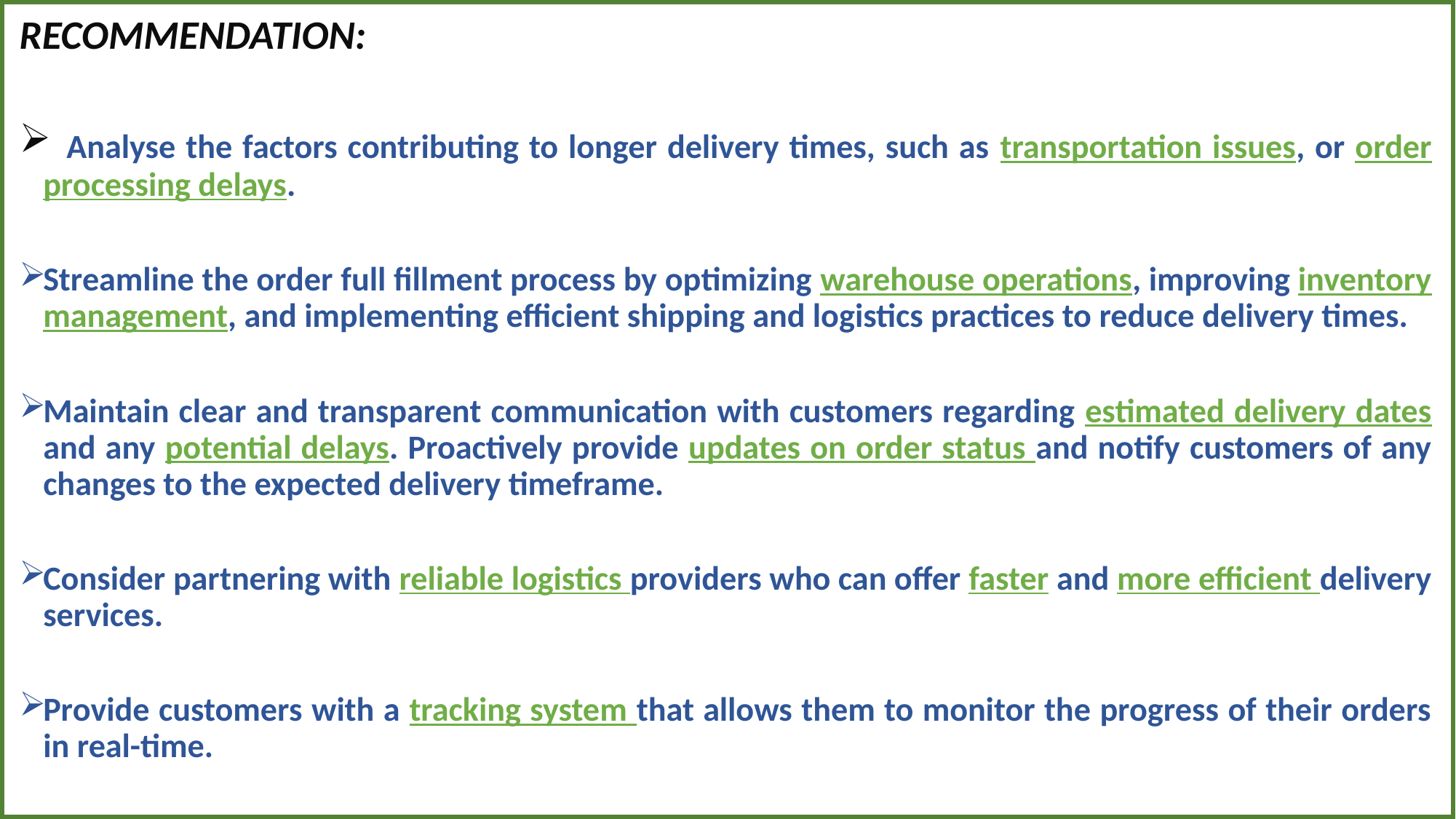

RECOMMENDATION:

  Analyse the factors contributing to longer delivery times, such as transportation issues, or order processing delays.

Streamline the order full fillment process by optimizing warehouse operations, improving inventory management, and implementing efficient shipping and logistics practices to reduce delivery times.

Maintain clear and transparent communication with customers regarding estimated delivery dates and any potential delays. Proactively provide updates on order status and notify customers of any changes to the expected delivery timeframe.

Consider partnering with reliable logistics providers who can offer faster and more efficient delivery services.

Provide customers with a tracking system that allows them to monitor the progress of their orders in real-time.